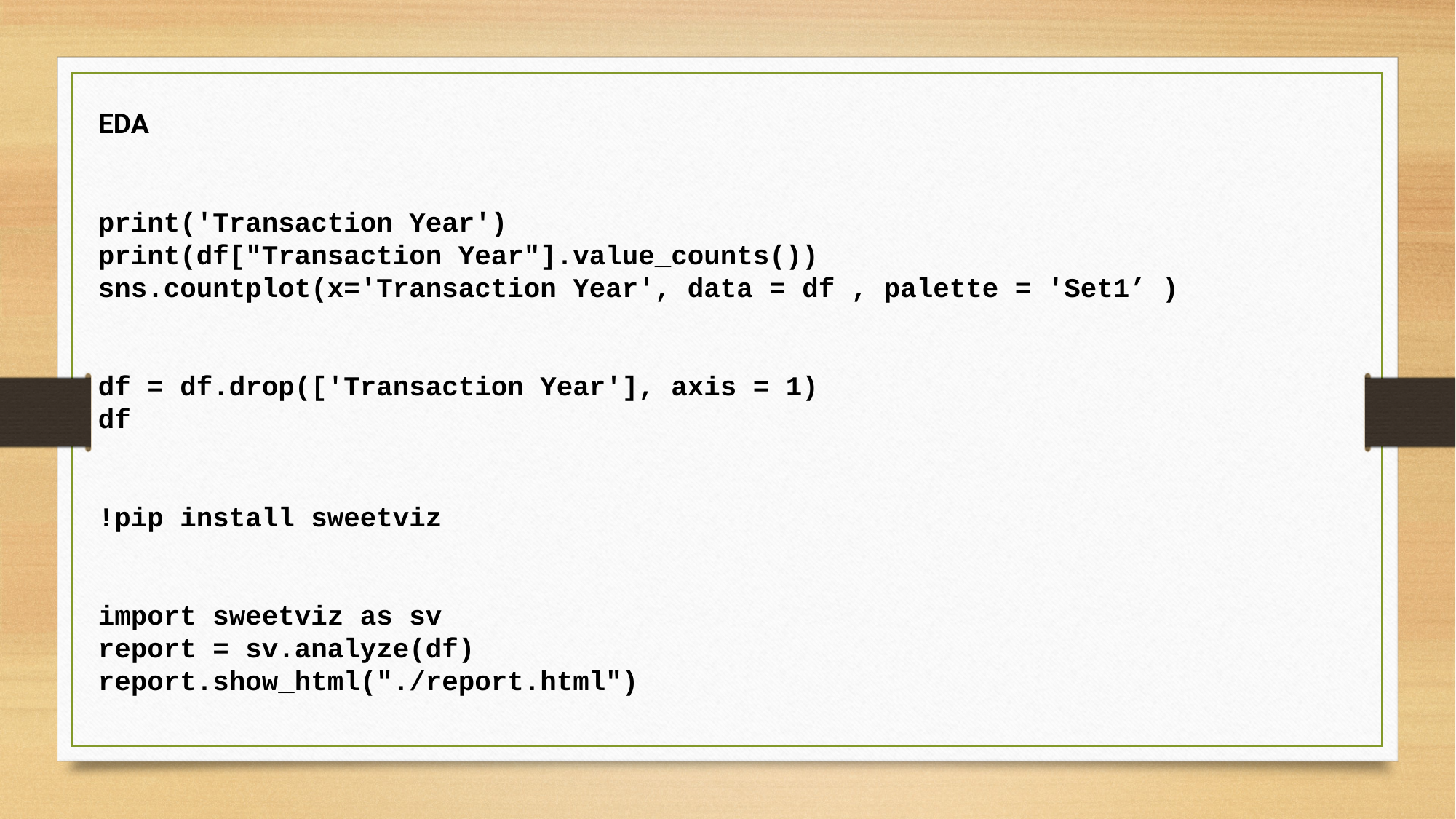

EDA

print('Transaction Year')
print(df["Transaction Year"].value_counts())
sns.countplot(x='Transaction Year', data = df , palette = 'Set1’ )

df = df.drop(['Transaction Year'], axis = 1)
df

!pip install sweetviz

import sweetviz as sv
report = sv.analyze(df)
report.show_html("./report.html")